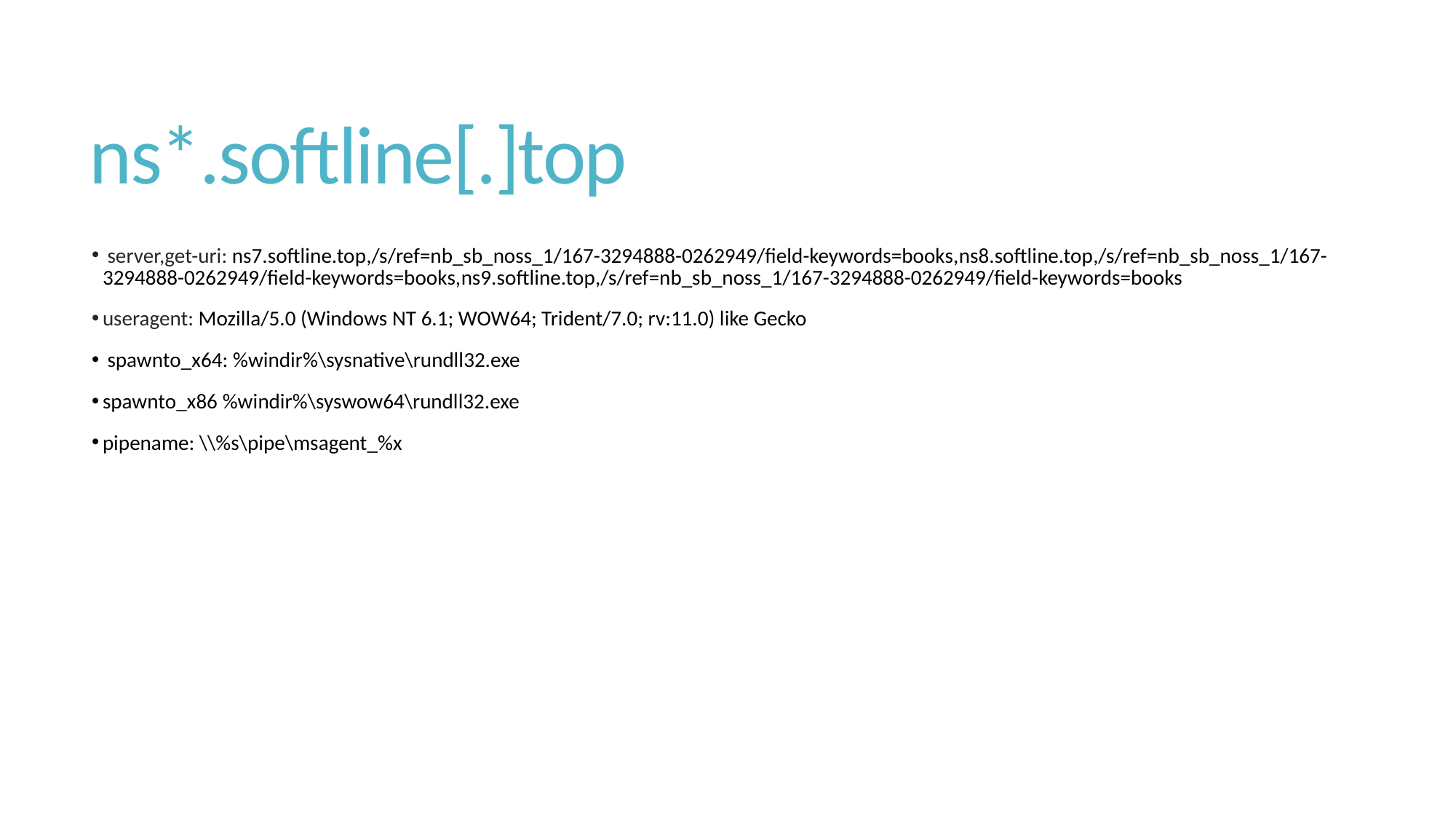

# ns*.softline[.]top
 server,get-uri: ns7.softline.top,/s/ref=nb_sb_noss_1/167-3294888-0262949/field-keywords=books,ns8.softline.top,/s/ref=nb_sb_noss_1/167-3294888-0262949/field-keywords=books,ns9.softline.top,/s/ref=nb_sb_noss_1/167-3294888-0262949/field-keywords=books
useragent: Mozilla/5.0 (Windows NT 6.1; WOW64; Trident/7.0; rv:11.0) like Gecko
 spawnto_x64: %windir%\sysnative\rundll32.exe
spawnto_x86 %windir%\syswow64\rundll32.exe
pipename: \\%s\pipe\msagent_%x

|  |
| --- |
| 'Mozilla/5.0 (Windows NT 6.1; WOW64; Trident/7.0; rv:11.0) like Gecko' |
| --- |